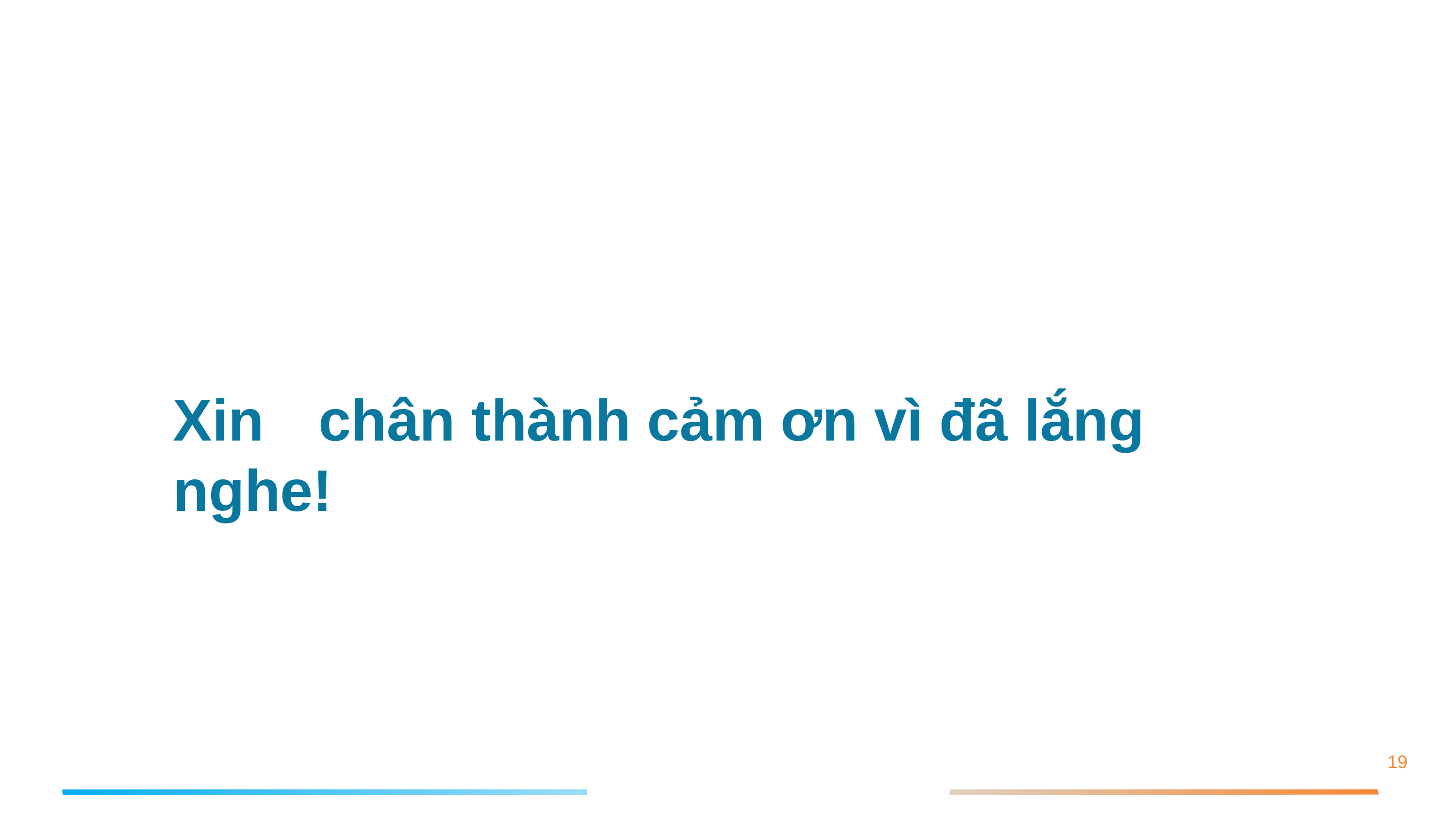

# Xin	chân thành cảm ơn vì đã lắng nghe!
19